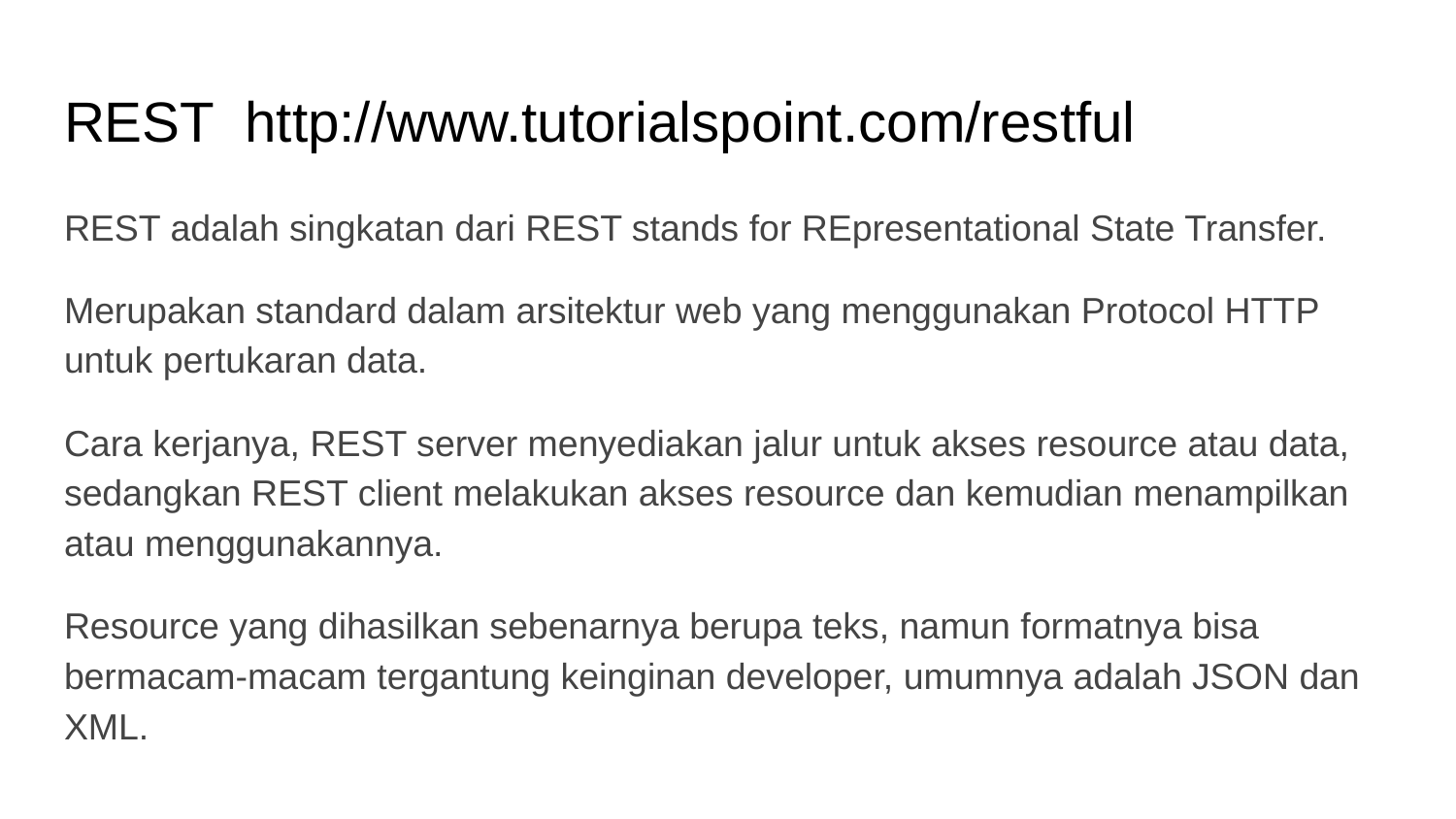

# REST  http://www.tutorialspoint.com/restful
REST adalah singkatan dari REST stands for REpresentational State Transfer.
Merupakan standard dalam arsitektur web yang menggunakan Protocol HTTP untuk pertukaran data.
Cara kerjanya, REST server menyediakan jalur untuk akses resource atau data, sedangkan REST client melakukan akses resource dan kemudian menampilkan atau menggunakannya.
Resource yang dihasilkan sebenarnya berupa teks, namun formatnya bisa bermacam-macam tergantung keinginan developer, umumnya adalah JSON dan XML.